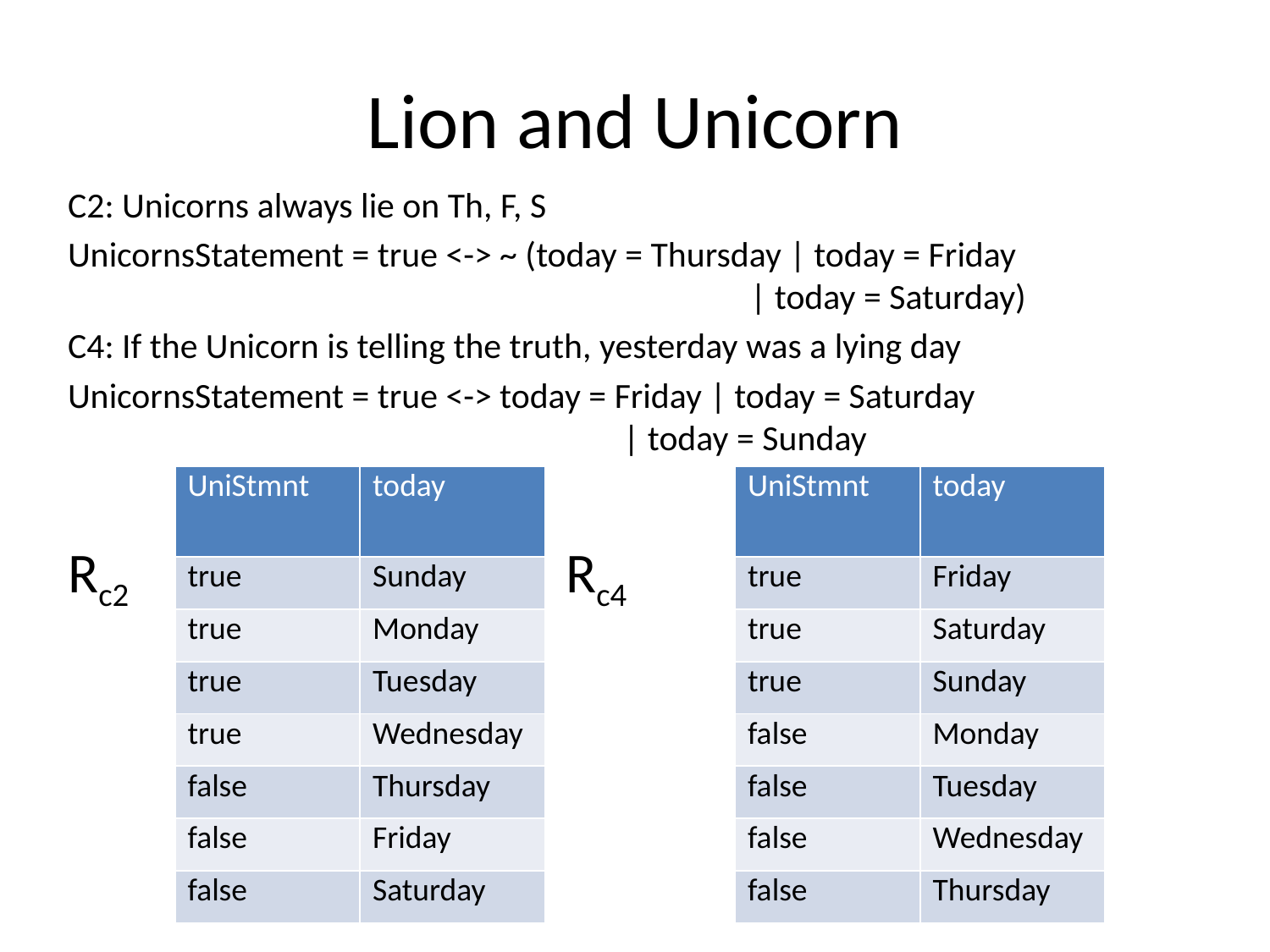

# Lion and Unicorn
C2: Unicorns always lie on Th, F, S
UnicornsStatement = true <-> ~ (today = Thursday | today = Friday						| today = Saturday)
C4: If the Unicorn is telling the truth, yesterday was a lying day
UnicornsStatement = true <-> today = Friday | today = Saturday 						| today = Sunday

Rc2                                                           Rc4
| UniStmnt | today |
| --- | --- |
| true | Sunday |
| true | Monday |
| true | Tuesday |
| true | Wednesday |
| false | Thursday |
| false | Friday |
| false | Saturday |
| UniStmnt | today |
| --- | --- |
| true | Friday |
| true | Saturday |
| true | Sunday |
| false | Monday |
| false | Tuesday |
| false | Wednesday |
| false | Thursday |